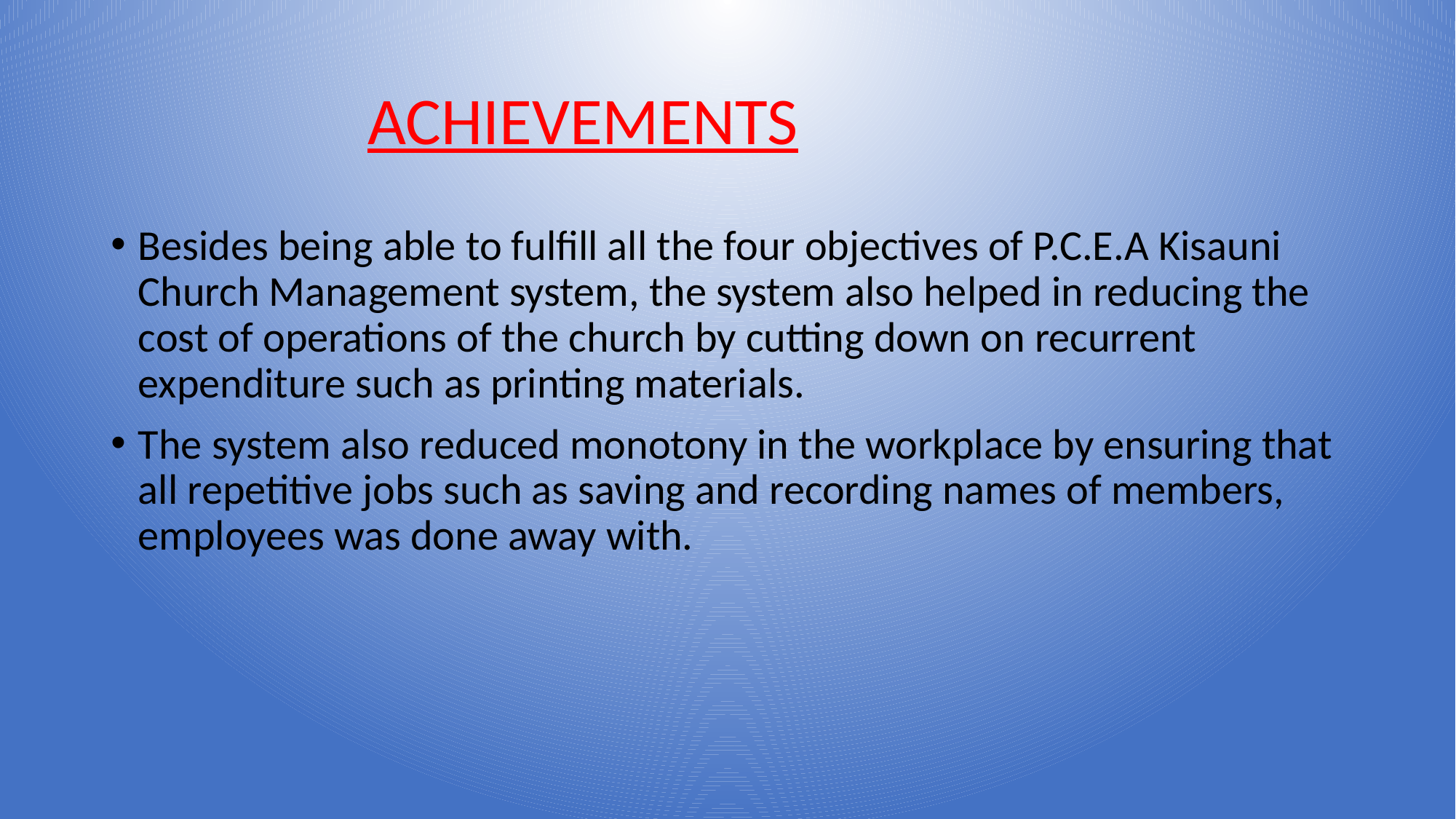

# ACHIEVEMENTS
Besides being able to fulfill all the four objectives of P.C.E.A Kisauni Church Management system, the system also helped in reducing the cost of operations of the church by cutting down on recurrent expenditure such as printing materials.
The system also reduced monotony in the workplace by ensuring that all repetitive jobs such as saving and recording names of members, employees was done away with.